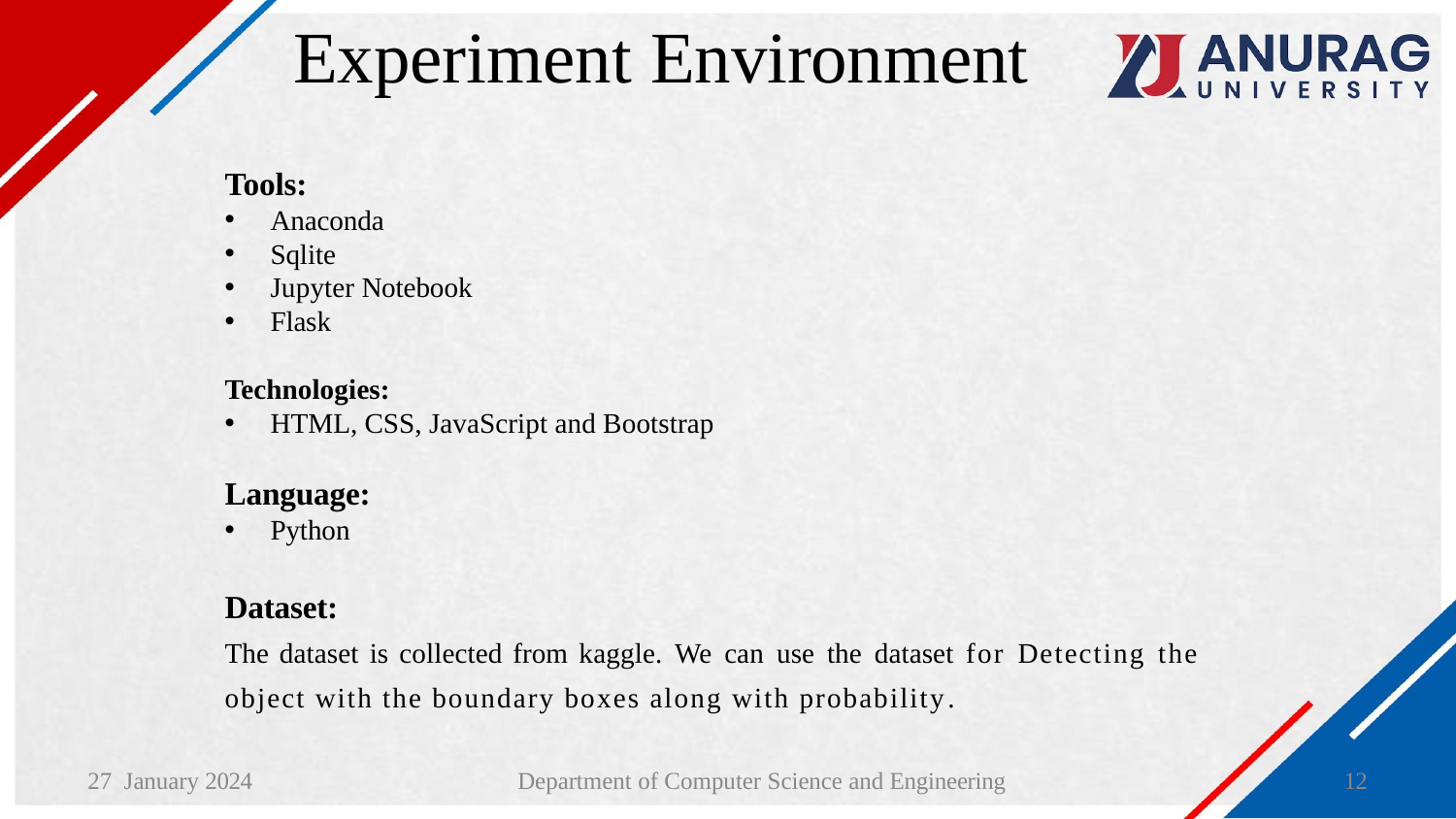

# Experiment Environment
Tools:
Anaconda
Sqlite
Jupyter Notebook
Flask

Technologies:
HTML, CSS, JavaScript and Bootstrap

Language:
Python

Dataset:
The dataset is collected from kaggle. We can use the dataset for Detecting the object with the boundary boxes along with probability.
27 January 2024
12
Department of Computer Science and Engineering